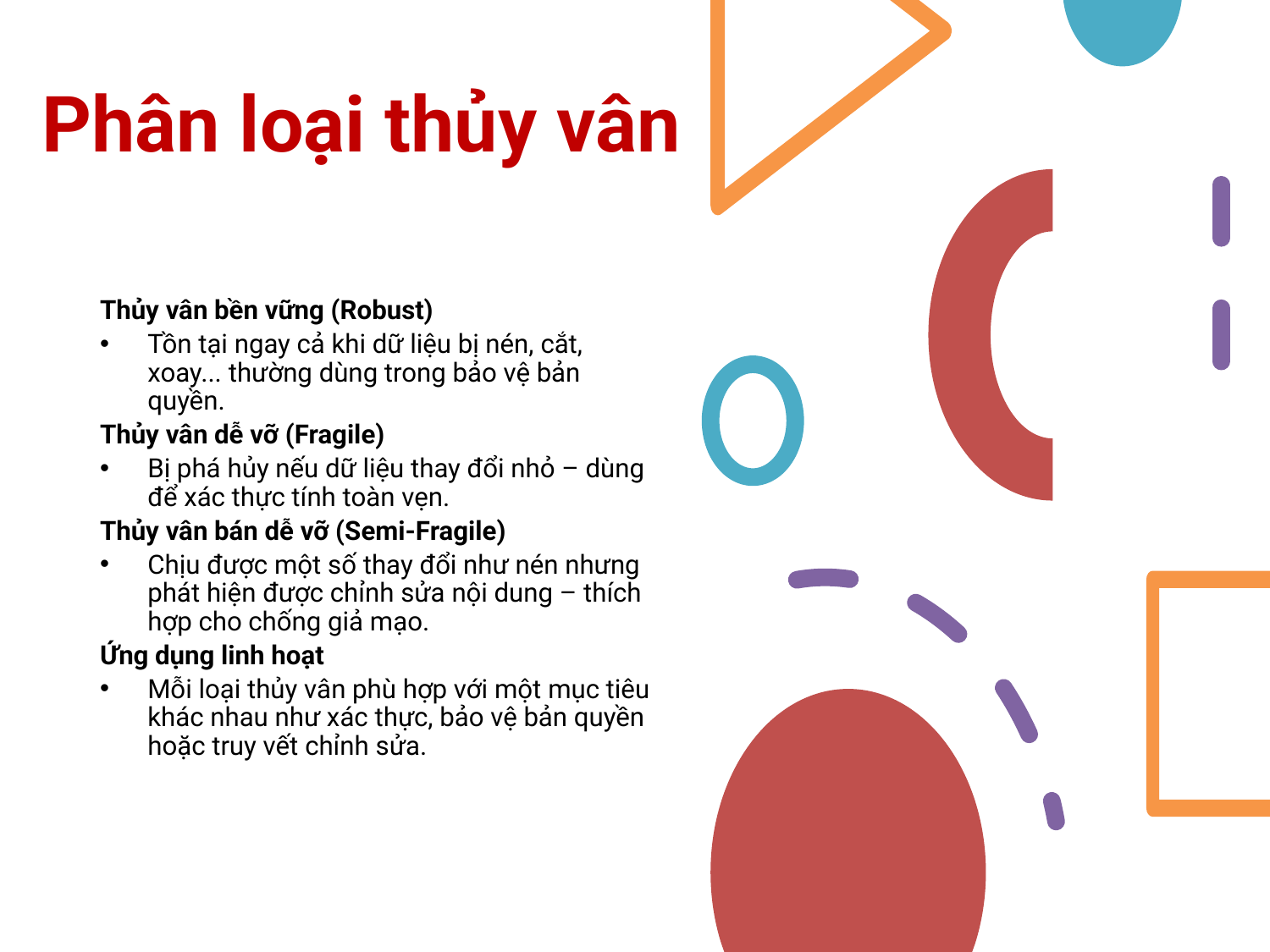

# Phân loại thủy vân

Thủy vân bền vững (Robust)
Tồn tại ngay cả khi dữ liệu bị nén, cắt, xoay... thường dùng trong bảo vệ bản quyền.
Thủy vân dễ vỡ (Fragile)
Bị phá hủy nếu dữ liệu thay đổi nhỏ – dùng để xác thực tính toàn vẹn.
Thủy vân bán dễ vỡ (Semi-Fragile)
Chịu được một số thay đổi như nén nhưng phát hiện được chỉnh sửa nội dung – thích hợp cho chống giả mạo.
Ứng dụng linh hoạt
Mỗi loại thủy vân phù hợp với một mục tiêu khác nhau như xác thực, bảo vệ bản quyền hoặc truy vết chỉnh sửa.